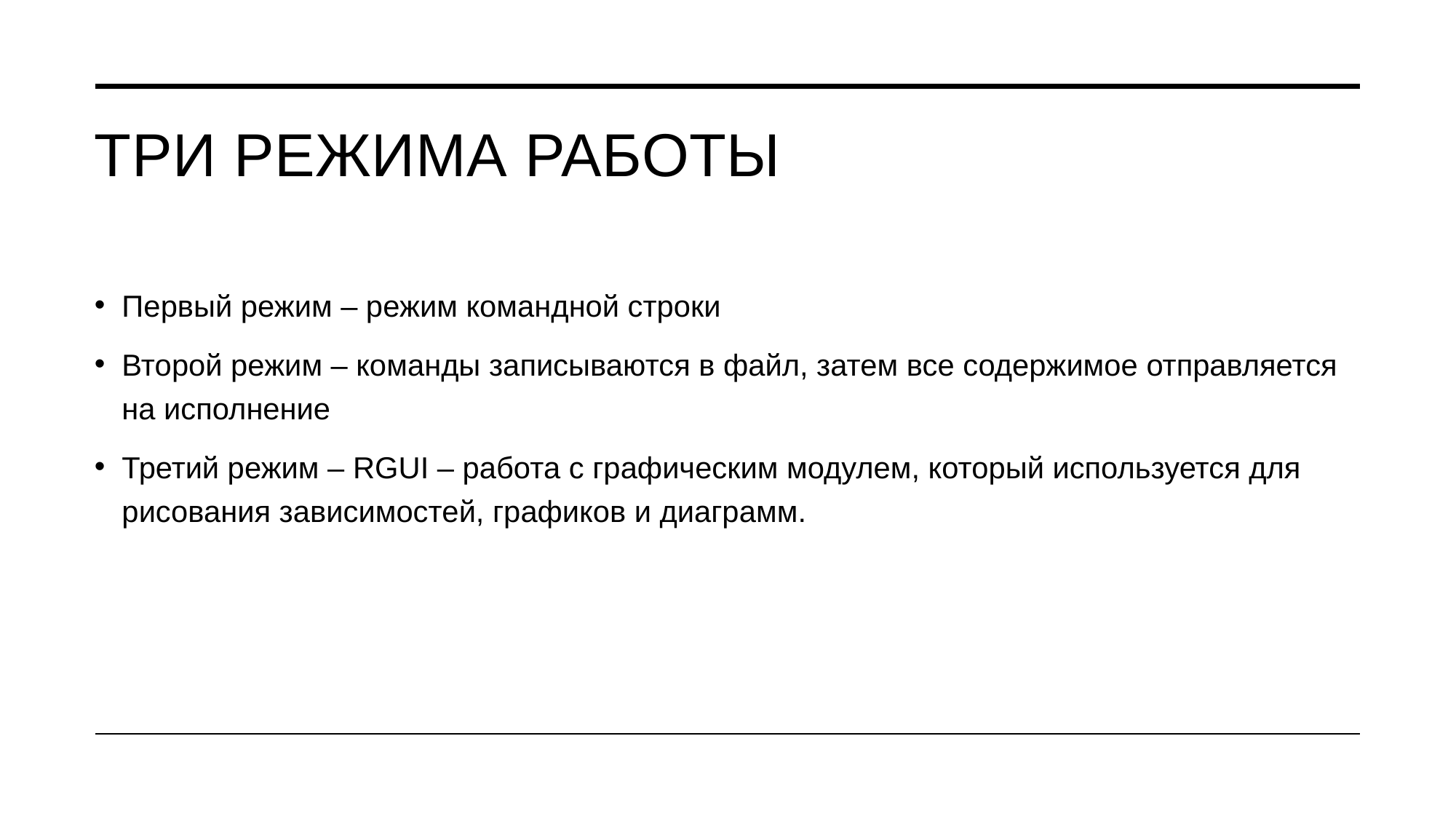

# Три режима работы
Первый режим – режим командной строки
Второй режим – команды записываются в файл, затем все содержимое отправляется на исполнение
Третий режим – RGUI – работа с графическим модулем, который используется для рисования зависимостей, графиков и диаграмм.